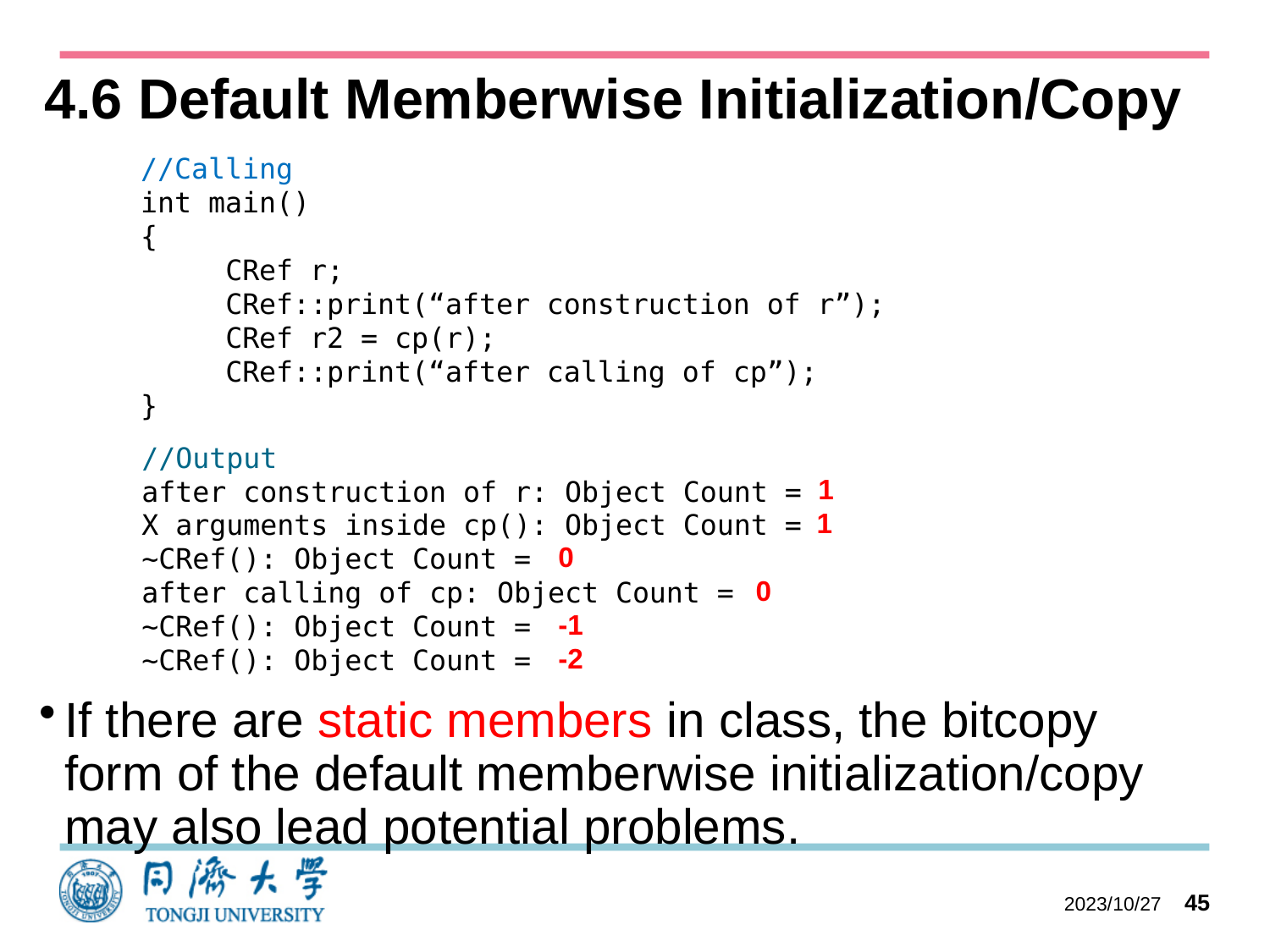

# 4.6 Default Memberwise Initialization/Copy
//Calling
int main()
{
     CRef r;
     CRef::print(“after construction of r”);
     CRef r2 = cp(r);
     CRef::print(“after calling of cp”);
}
//Output
after construction of r: Object Count =
X arguments inside cp(): Object Count =
~CRef(): Object Count =
after calling of cp: Object Count =
~CRef(): Object Count =
~CRef(): Object Count =
	                 1
                                 1
0
	         0
-1
-2
If there are static members in class, the bitcopy form of the default memberwise initialization/copy may also lead potential problems.
2023/10/27
45